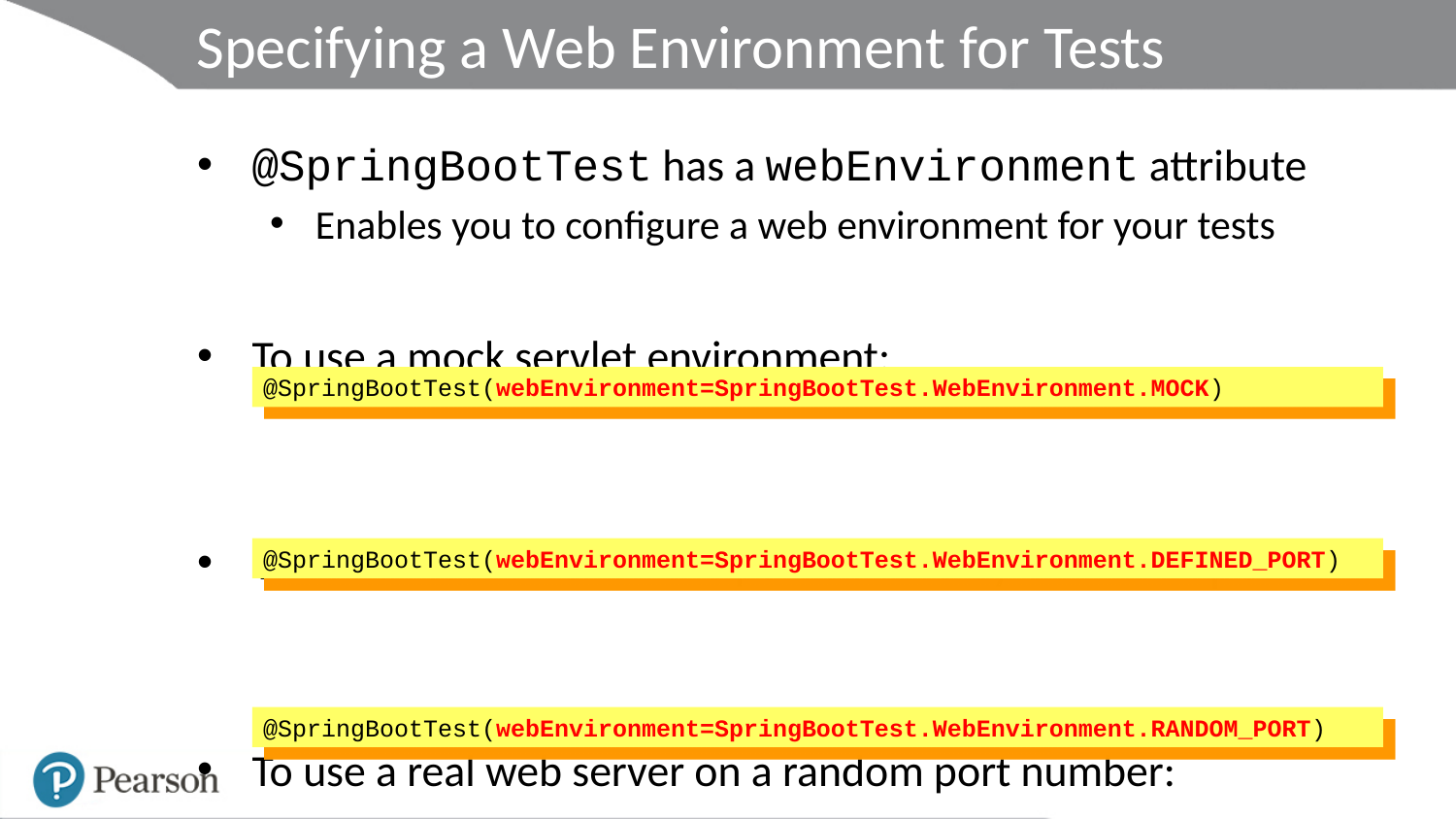

# Specifying a Web Environment for Tests
@SpringBootTest has a webEnvironment attribute
Enables you to configure a web environment for your tests

To use a mock servlet environment:

To use a real server on the port defined by server.port:

To use a real web server on a random port number:
@SpringBootTest(webEnvironment=SpringBootTest.WebEnvironment.MOCK)
@SpringBootTest(webEnvironment=SpringBootTest.WebEnvironment.DEFINED_PORT)
@SpringBootTest(webEnvironment=SpringBootTest.WebEnvironment.RANDOM_PORT)